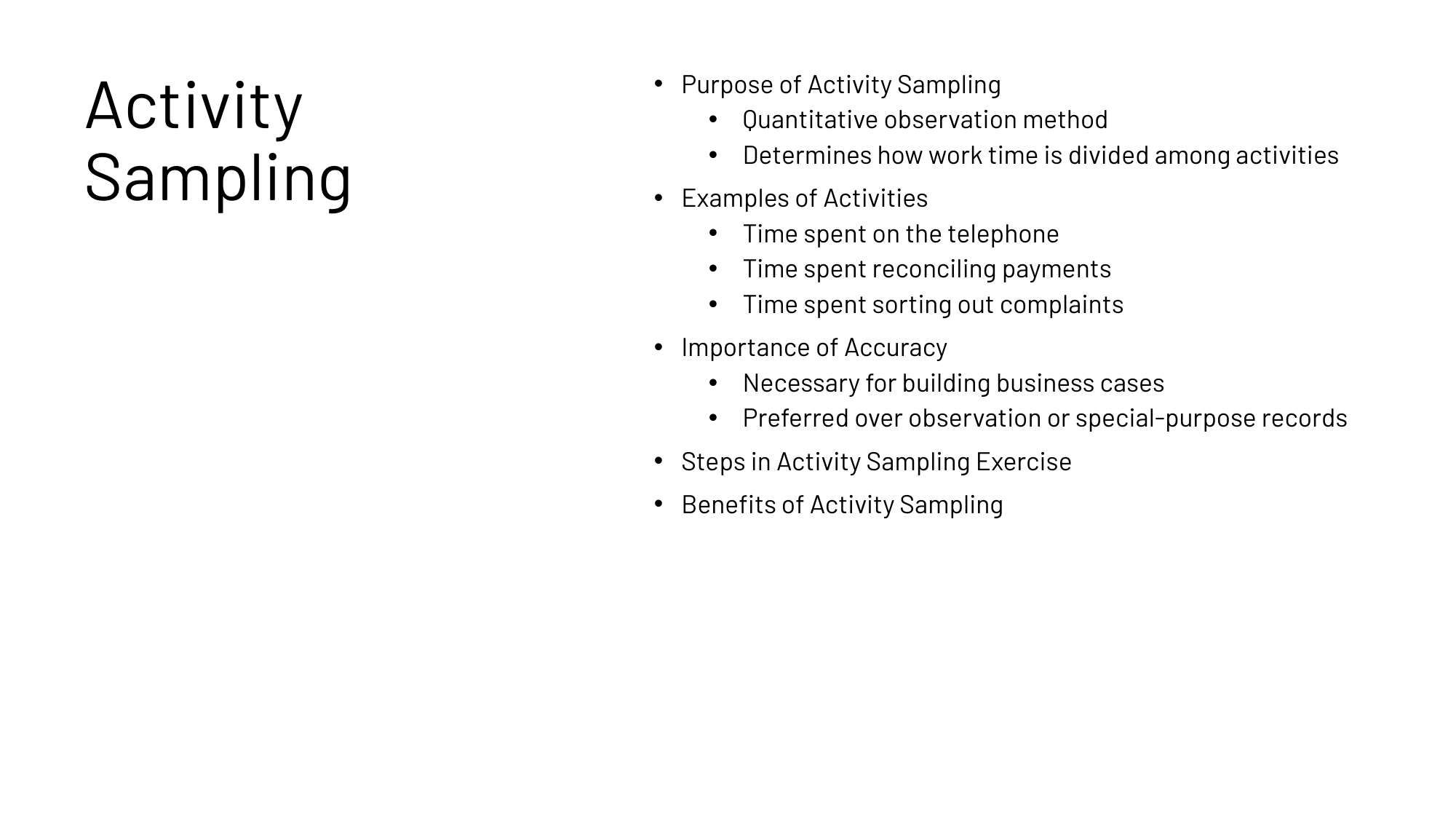

# Activity Sampling
Purpose of Activity Sampling
Quantitative observation method
Determines how work time is divided among activities
Examples of Activities
Time spent on the telephone
Time spent reconciling payments
Time spent sorting out complaints
Importance of Accuracy
Necessary for building business cases
Preferred over observation or special-purpose records
Steps in Activity Sampling Exercise
Benefits of Activity Sampling